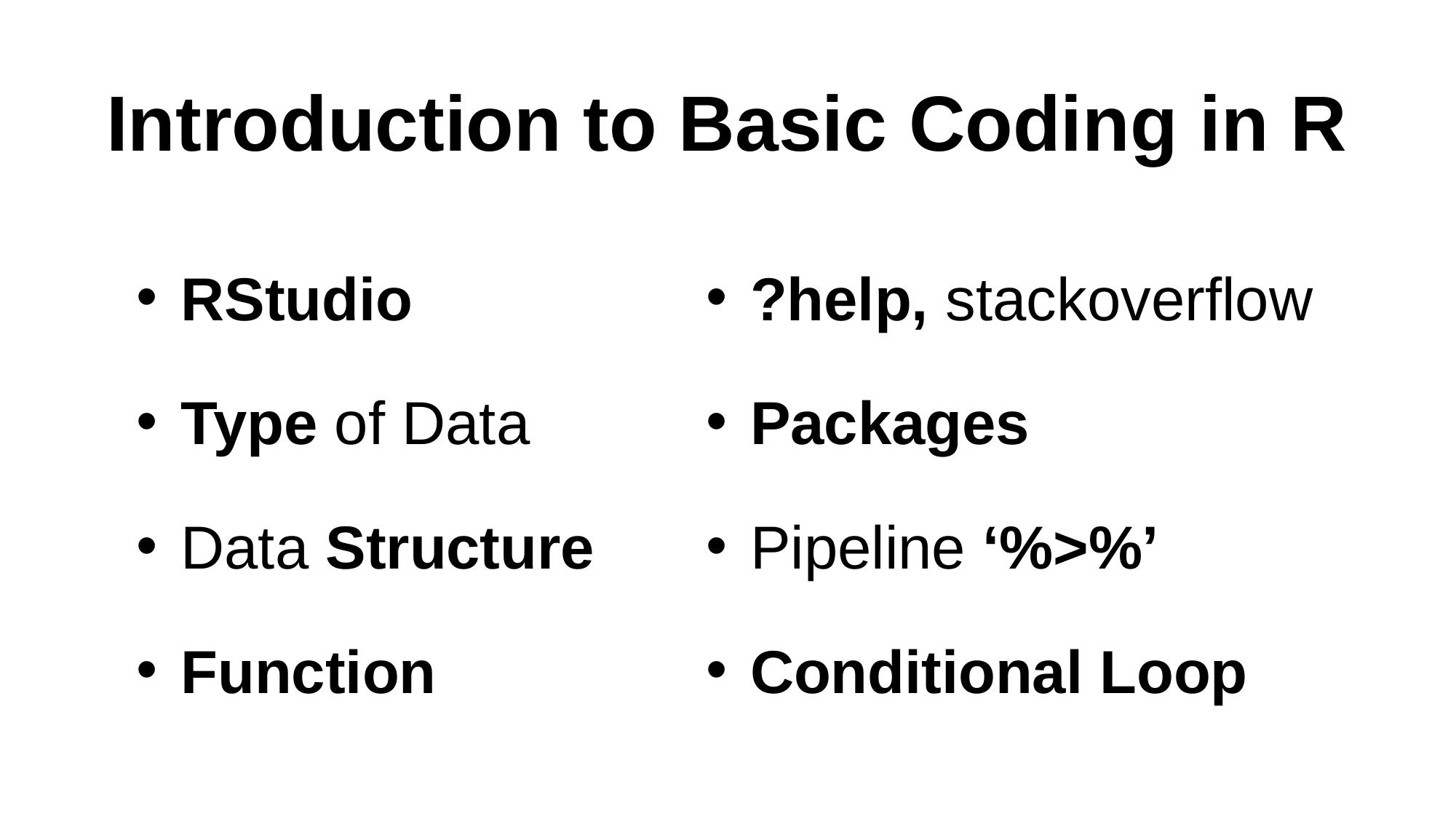

# Introduction to Basic Coding in R
 RStudio
 Type of Data
 Data Structure
 Function
 ?help, stackoverflow
 Packages
 Pipeline ‘%>%’
 Conditional Loop